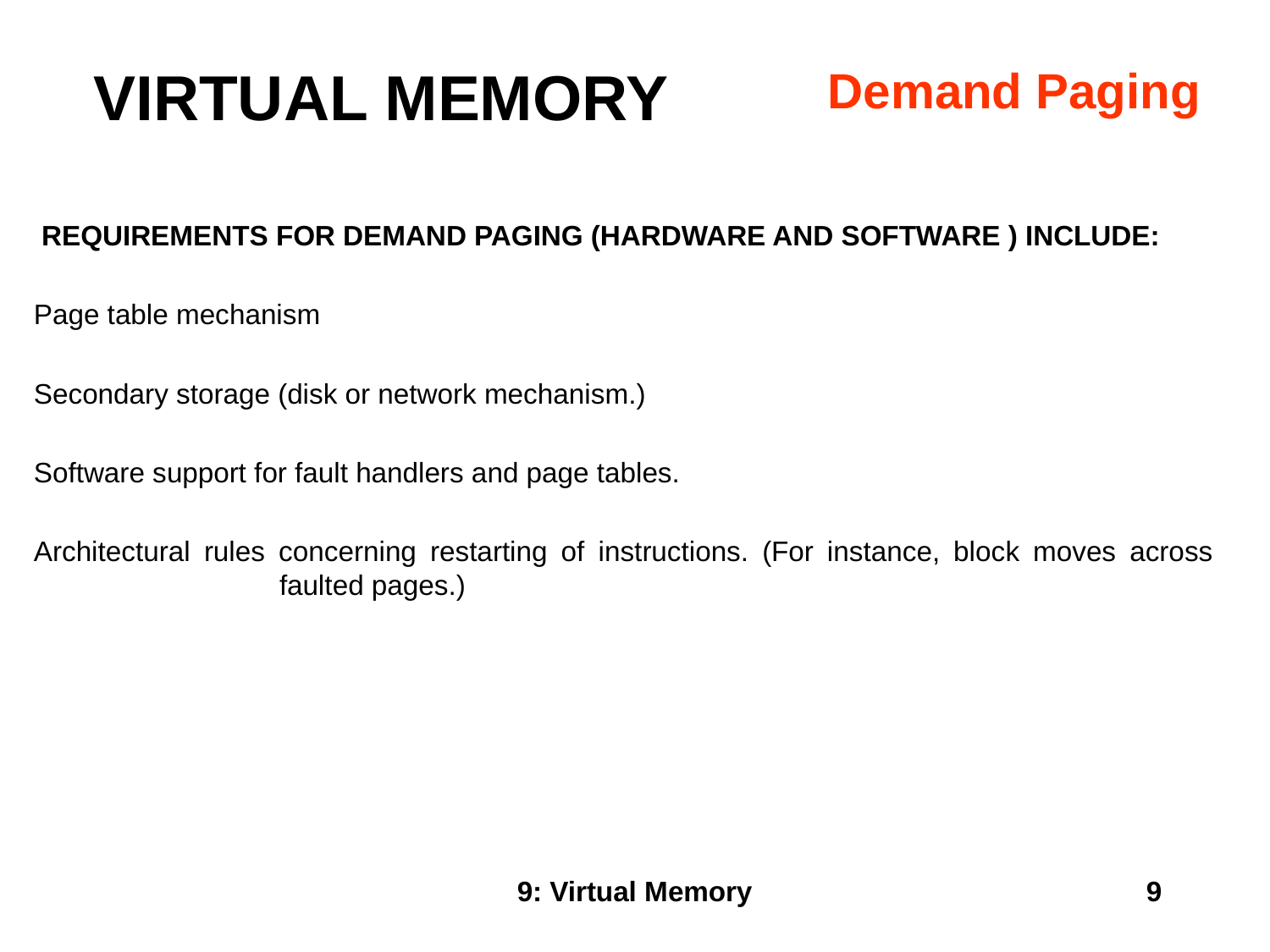

# VIRTUAL MEMORY
Demand Paging
 REQUIREMENTS FOR DEMAND PAGING (HARDWARE AND SOFTWARE ) INCLUDE:

Page table mechanism

Secondary storage (disk or network mechanism.)

Software support for fault handlers and page tables.

Architectural rules concerning restarting of instructions. (For instance, block moves across faulted pages.)
9: Virtual Memory
9